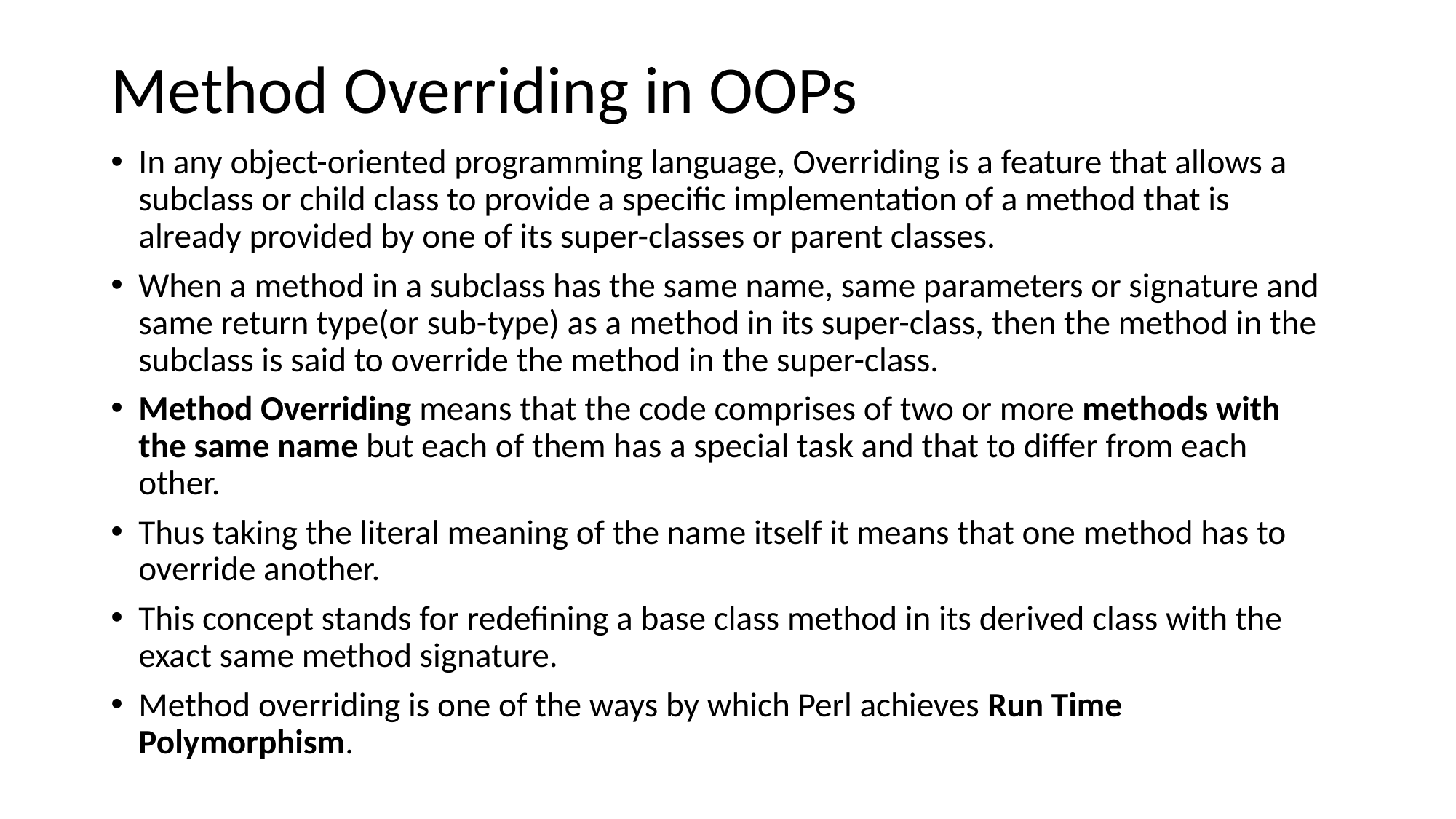

# Method Overriding in OOPs
In any object-oriented programming language, Overriding is a feature that allows a subclass or child class to provide a specific implementation of a method that is already provided by one of its super-classes or parent classes.
When a method in a subclass has the same name, same parameters or signature and same return type(or sub-type) as a method in its super-class, then the method in the subclass is said to override the method in the super-class.
Method Overriding means that the code comprises of two or more methods with the same name but each of them has a special task and that to differ from each other.
Thus taking the literal meaning of the name itself it means that one method has to override another.
This concept stands for redefining a base class method in its derived class with the exact same method signature.
Method overriding is one of the ways by which Perl achieves Run Time Polymorphism.